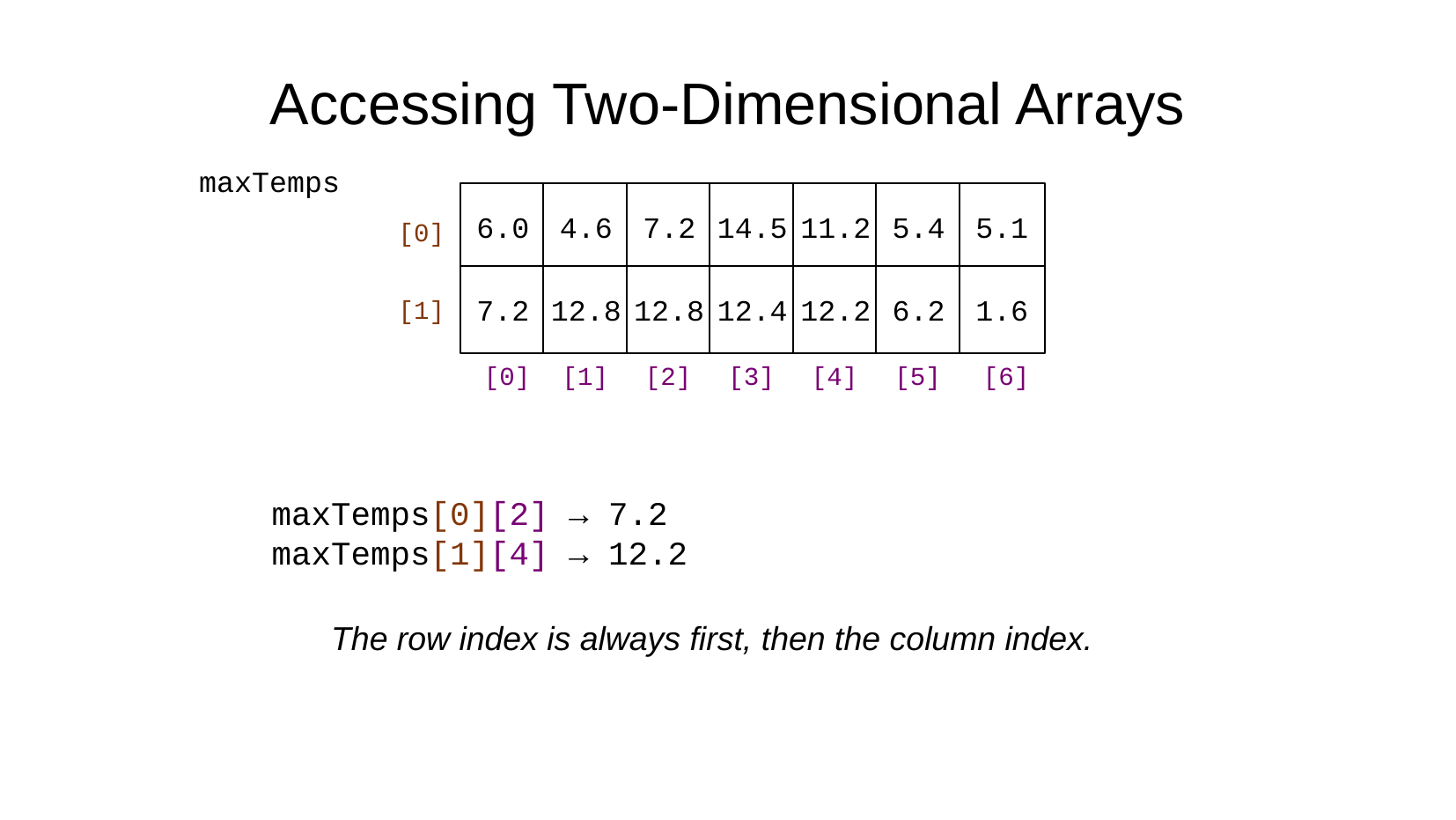

Accessing Two-Dimensional Arrays
maxTemps
6.0
4.6
7.2
14.5
11.2
5.4
5.1
[0]
7.2
12.8
12.8
12.4
12.2
6.2
1.6
[1]
[0]
[1]
[2]
[3]
[4]
[5]
[6]
maxTemps[0][2] → 7.2
maxTemps[1][4] → 12.2
The row index is always first, then the column index.